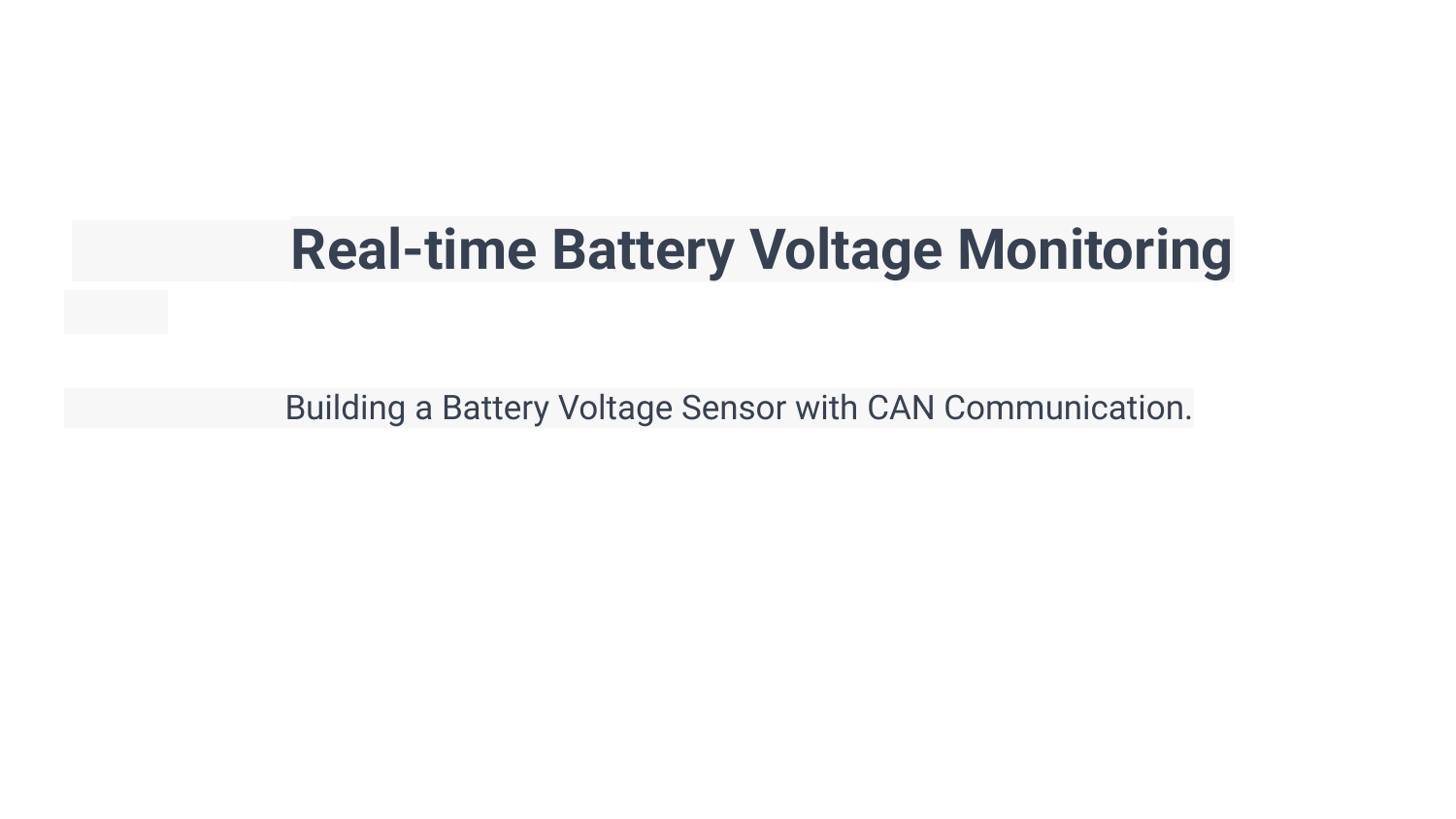

# Real-time Battery Voltage Monitoring

                          Building a Battery Voltage Sensor with CAN Communication.